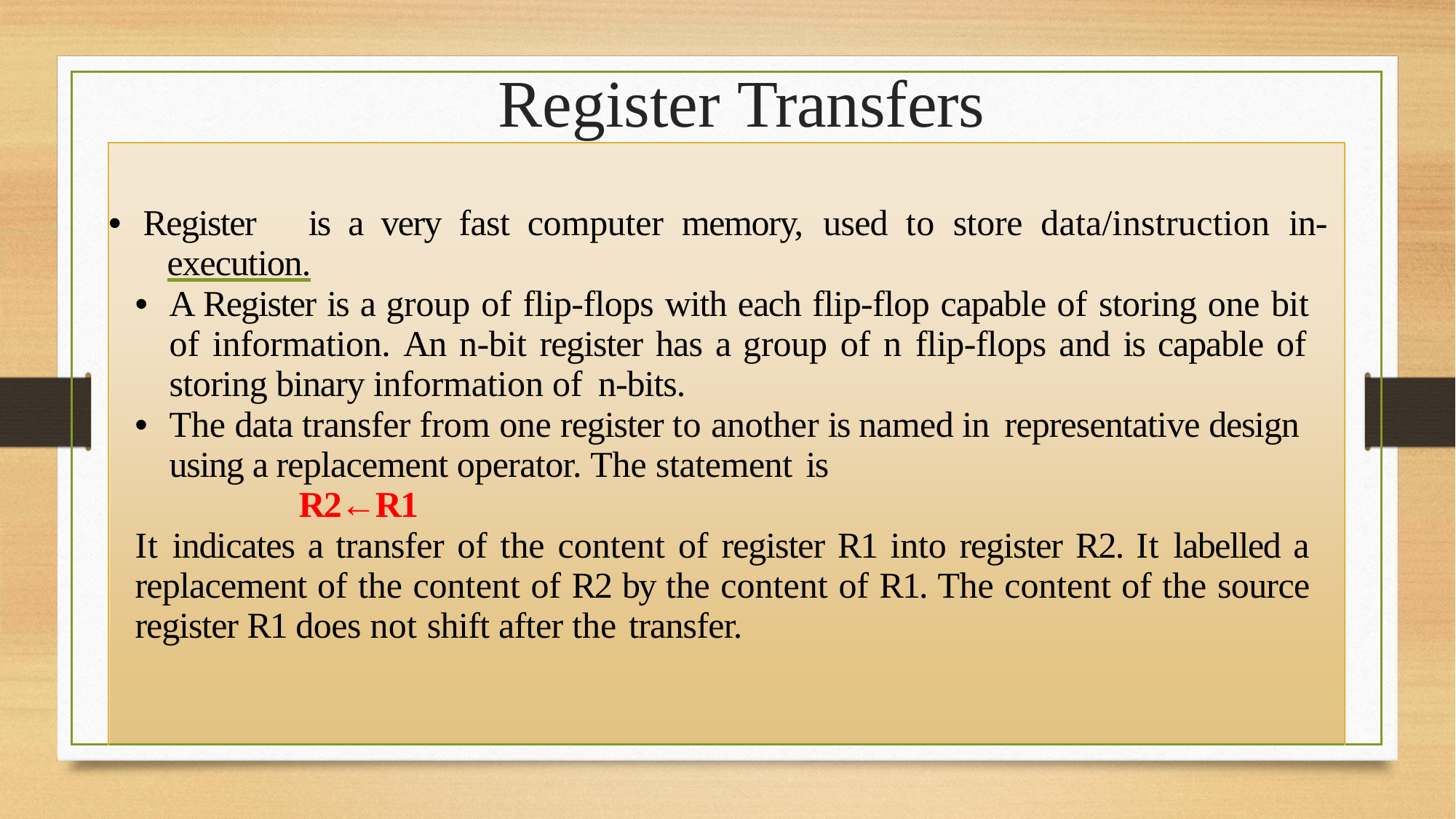

| Register Transfers |  |  |
| --- | --- | --- |
|  | Register is a very fast computer memory, used to store data/instruction in- execution. A Register is a group of flip-flops with each flip-flop capable of storing one bit of information. An n-bit register has a group of n flip-flops and is capable of storing binary information of n-bits. The data transfer from one register to another is named in representative design using a replacement operator. The statement is R2←R1 It indicates a transfer of the content of register R1 into register R2. It labelled a replacement of the content of R2 by the content of R1. The content of the source register R1 does not shift after the transfer. |  |